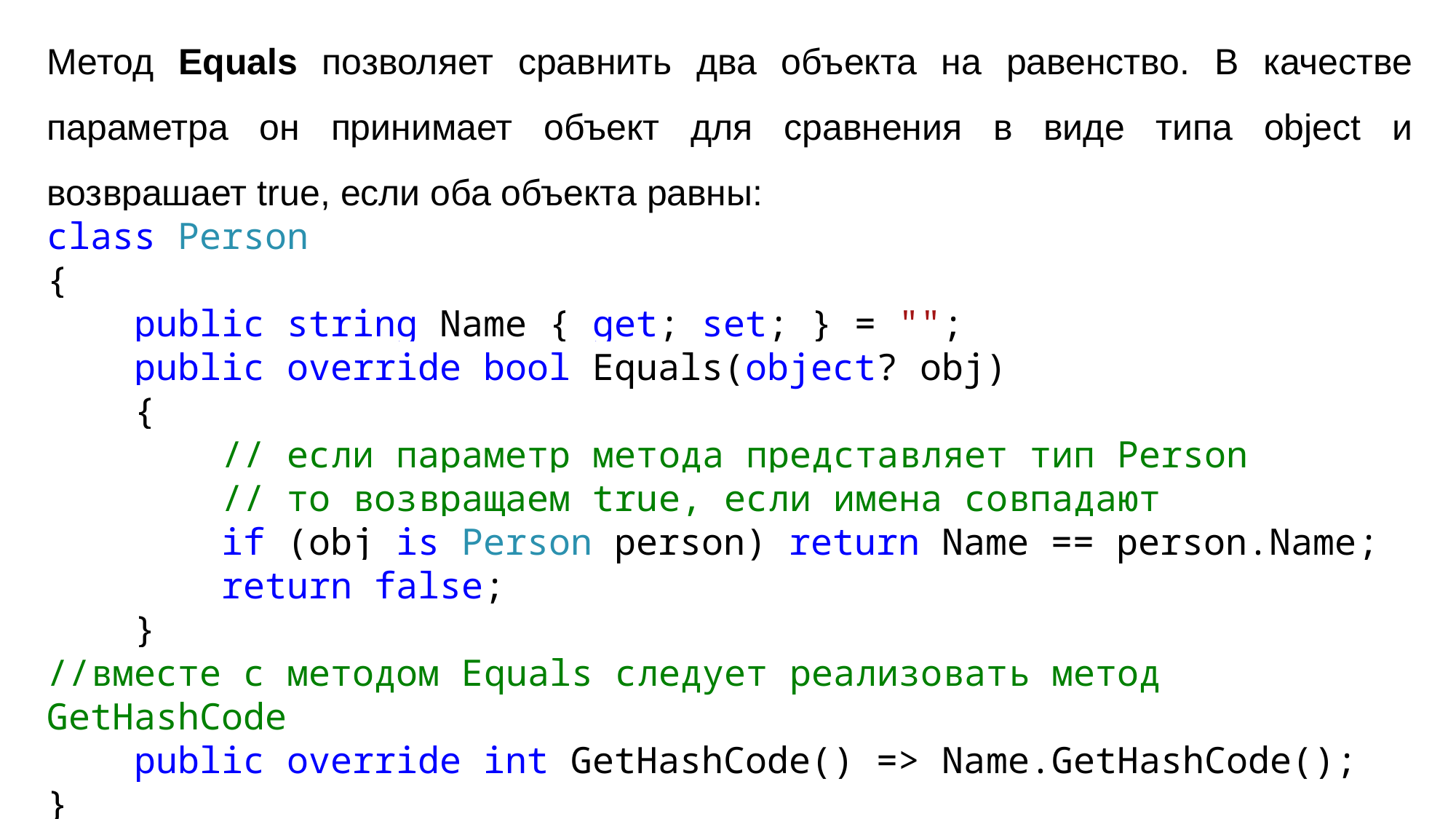

Метод Equals позволяет сравнить два объекта на равенство. В качестве параметра он принимает объект для сравнения в виде типа object и возврашает true, если оба объекта равны:
class Person
{
    public string Name { get; set; } = "";
    public override bool Equals(object? obj)
    {
        // если параметр метода представляет тип Person
        // то возвращаем true, если имена совпадают
        if (obj is Person person) return Name == person.Name;
        return false;
    }
//вместе с методом Equals следует реализовать метод GetHashCode
    public override int GetHashCode() => Name.GetHashCode();
}